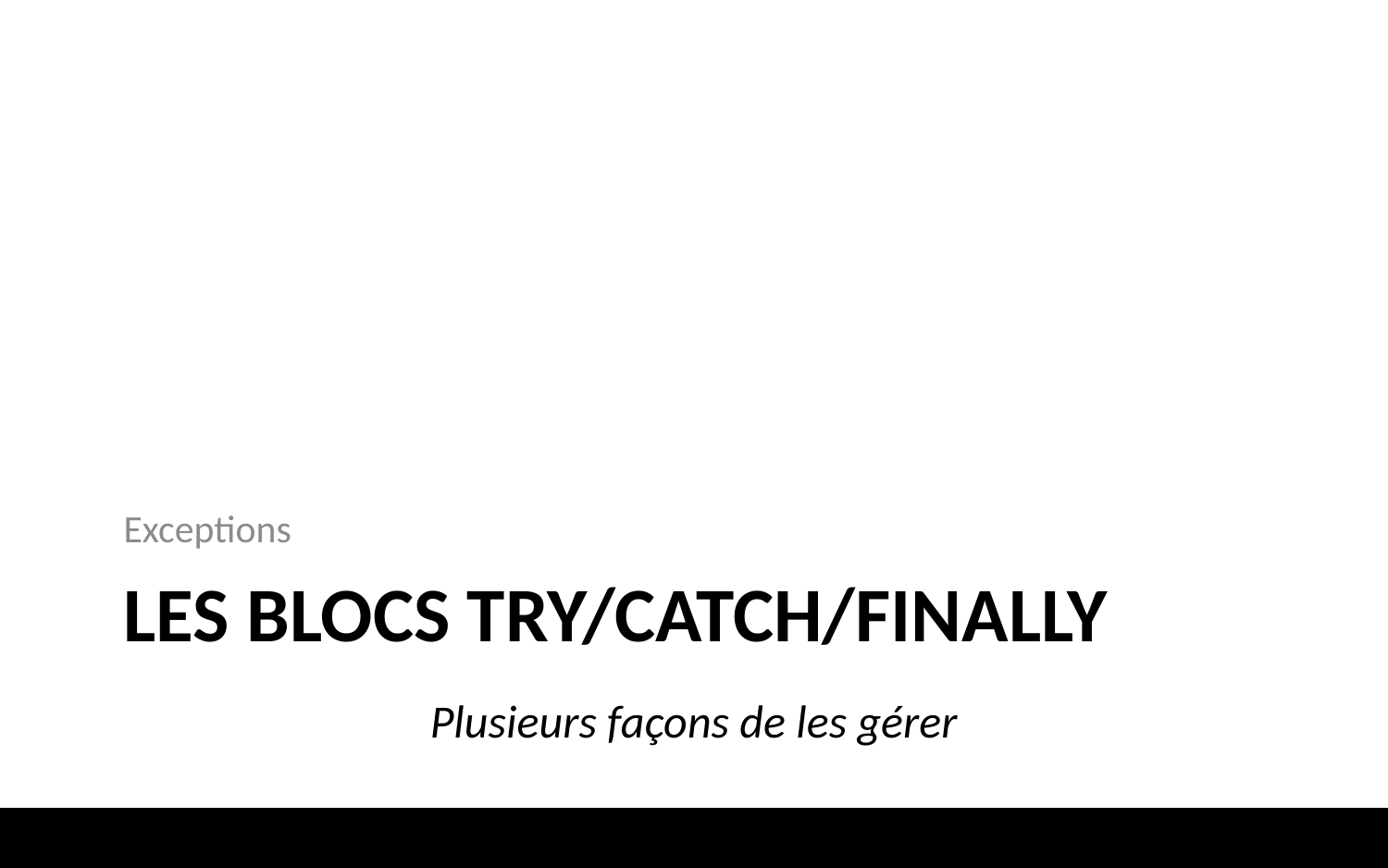

Exceptions
# Les blocs try/catch/finally
Plusieurs façons de les gérer